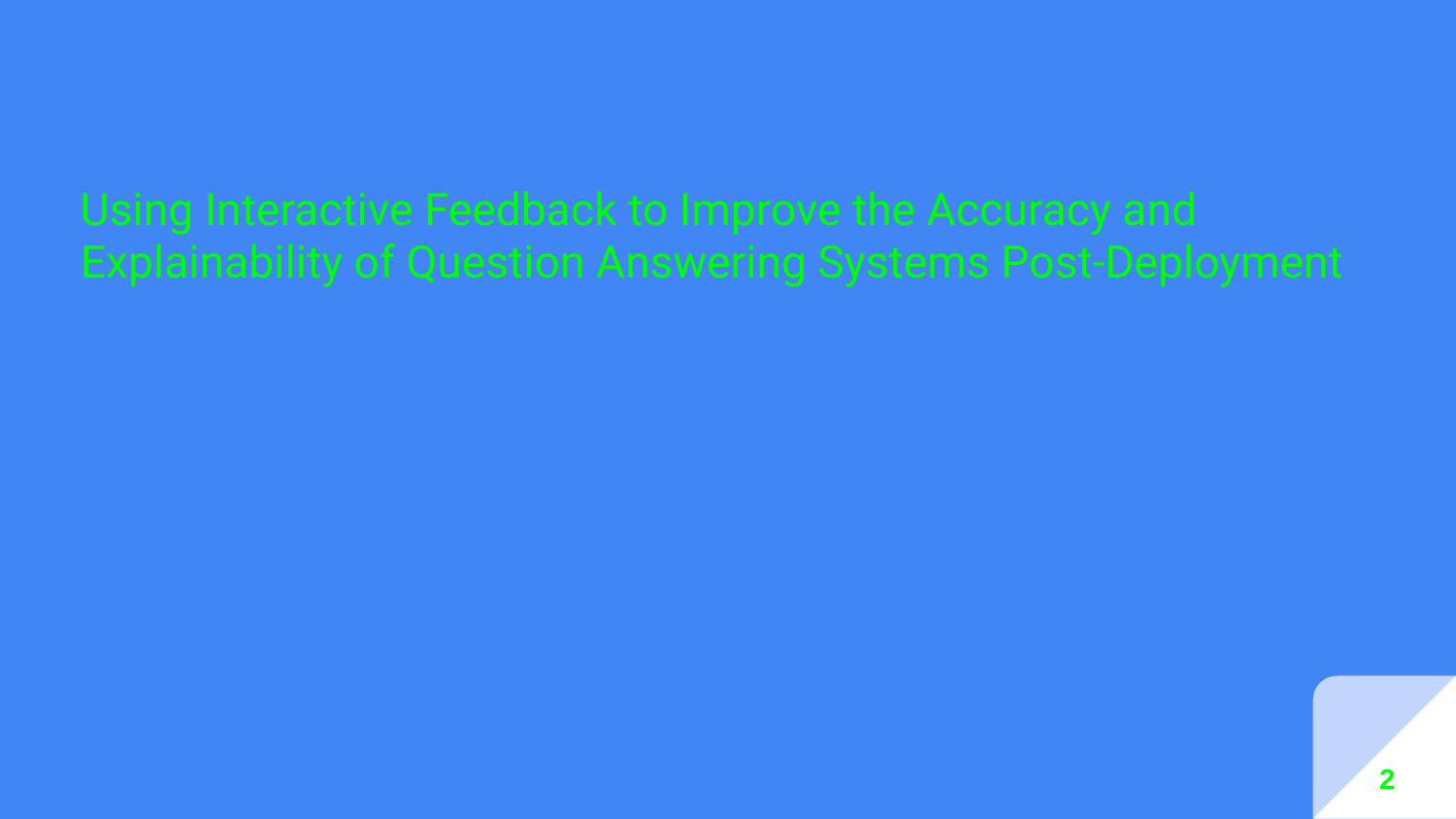

# Using Interactive Feedback to Improve the Accuracy and Explainability of Question Answering Systems Post-Deployment

      2